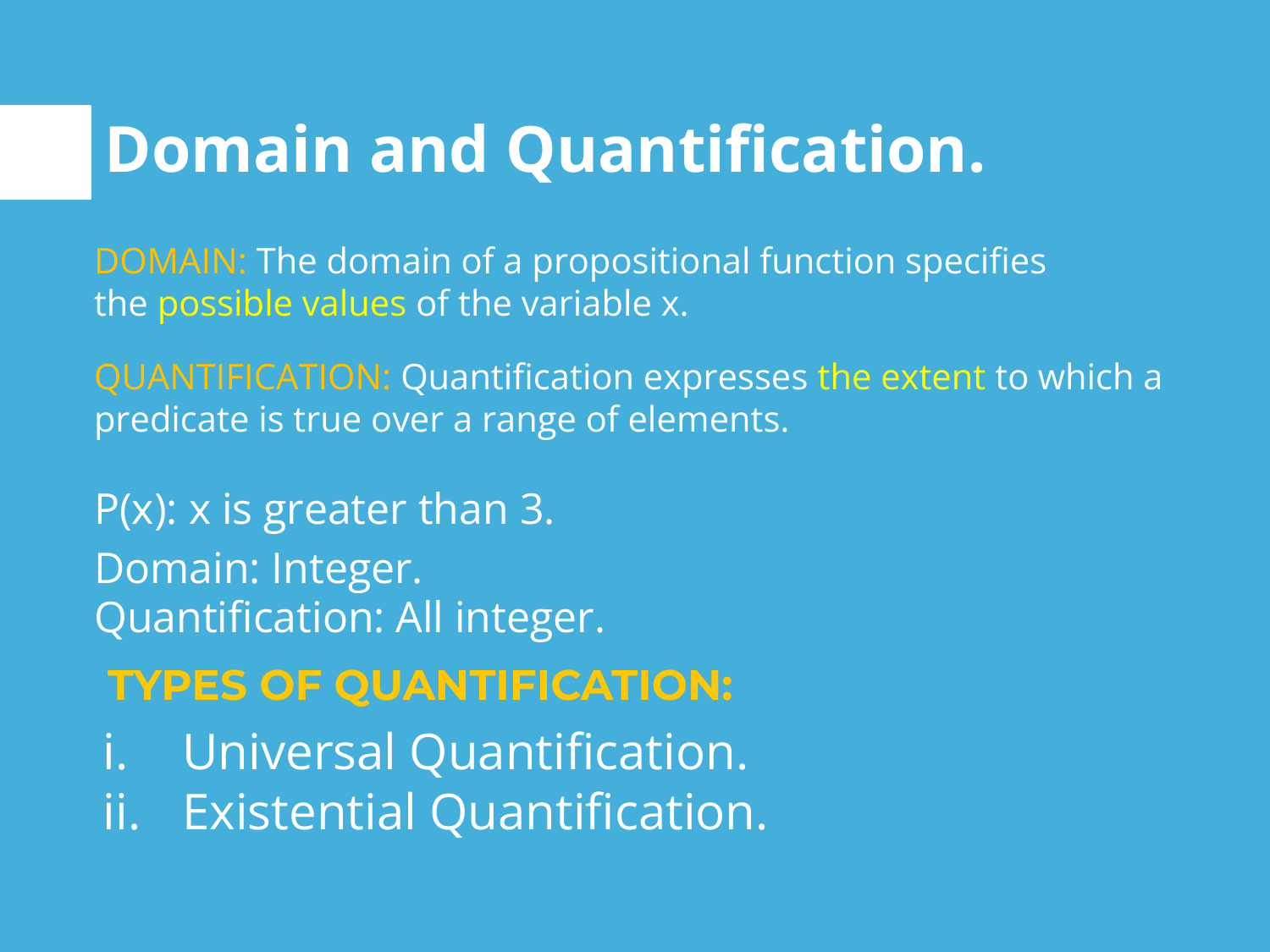

Domain and Quantification.

DOMAIN: The domain of a propositional function specifies the possible values of the variable x.
QUANTIFICATION: Quantification expresses the extent to which a predicate is true over a range of elements.
P(x): x is greater than 3.
Domain: Integer.
Quantification: All integer.
TYPES OF QUANTIFICATION:
Universal Quantification.
Existential Quantification.